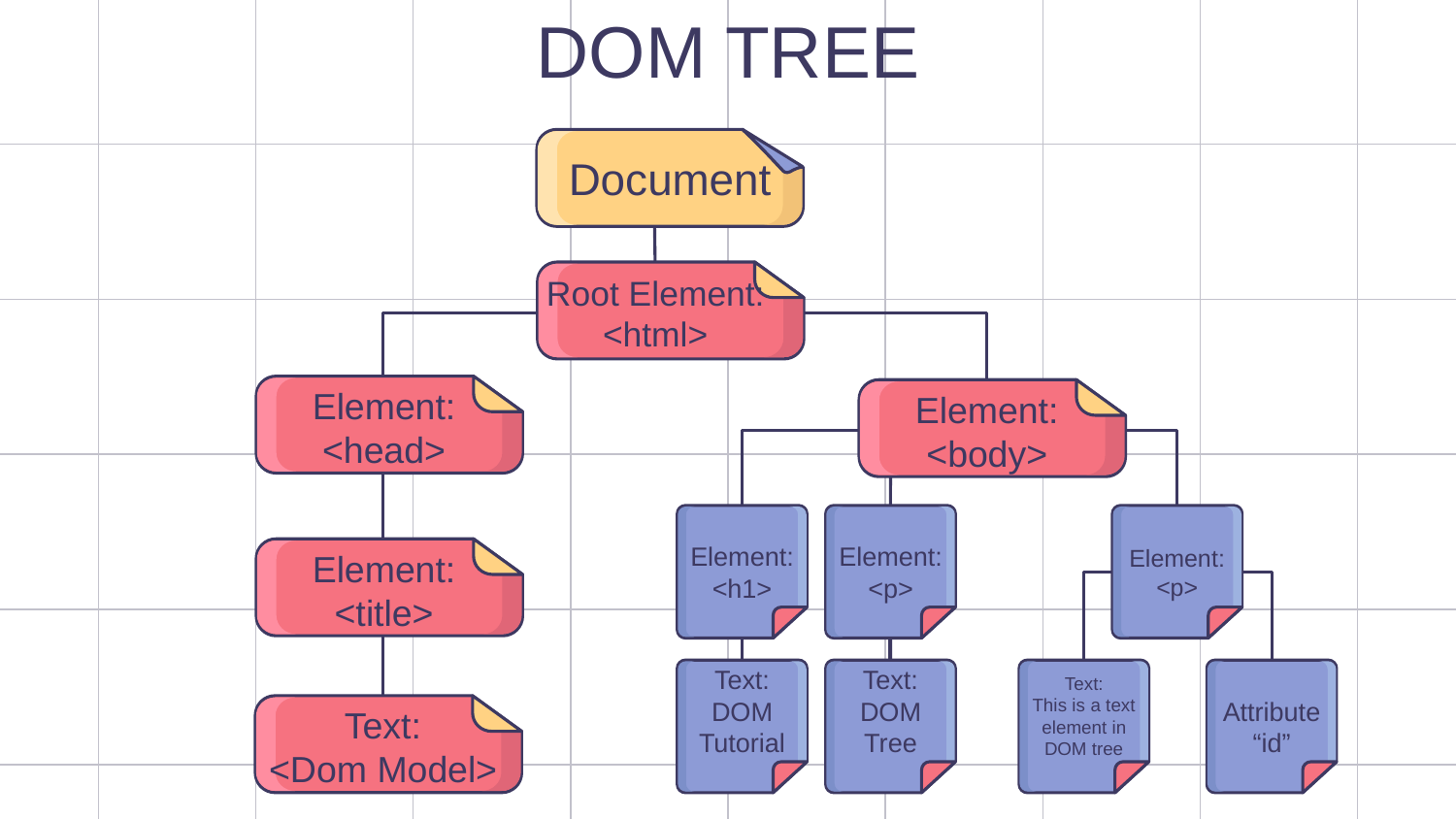

# DOM TREE

Document

Root Element:
<html>

Element:
<head>
Element:
<body>

Element:
<h1>
Element:
<p>
Element:
<p>

Element:
<title>

Text:
This is a text element in DOM tree

Attribute
“id”
Text:
DOM Tutorial

Text:
DOM Tree

Text:
<Dom Model>